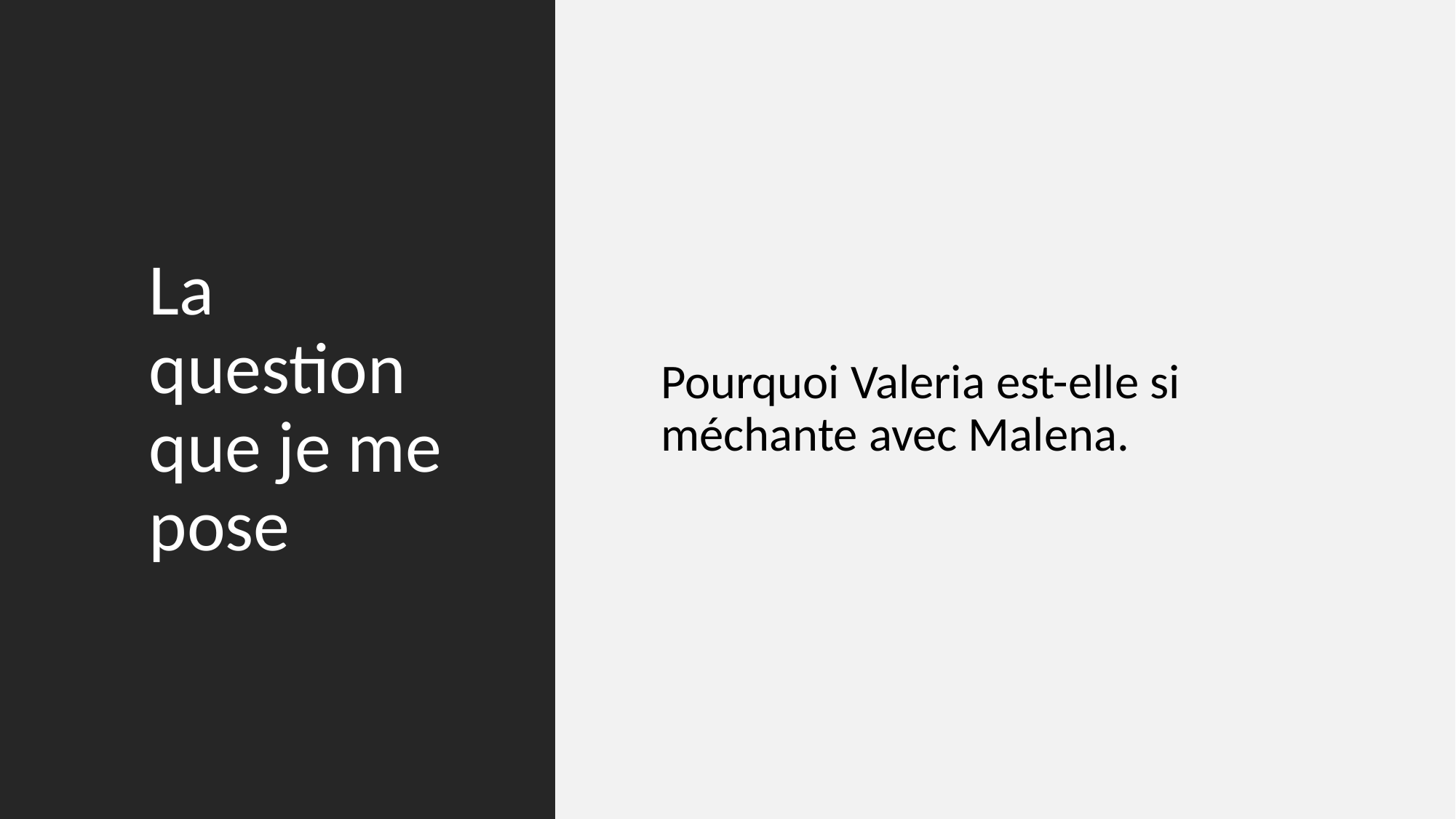

# La question que je me pose
Pourquoi Valeria est-elle si méchante avec Malena.